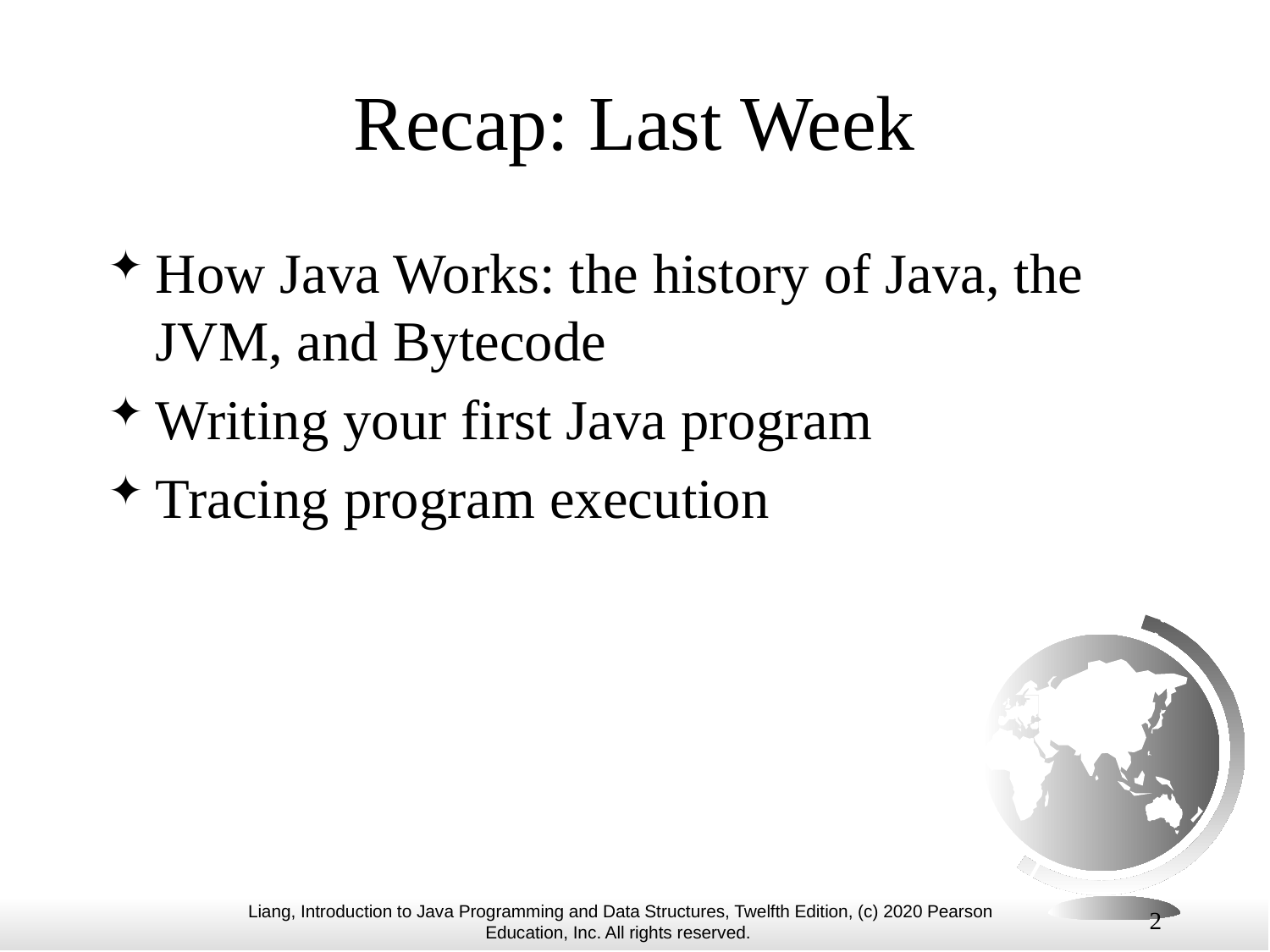

# Recap: Last Week
How Java Works: the history of Java, the JVM, and Bytecode
Writing your first Java program
Tracing program execution
2